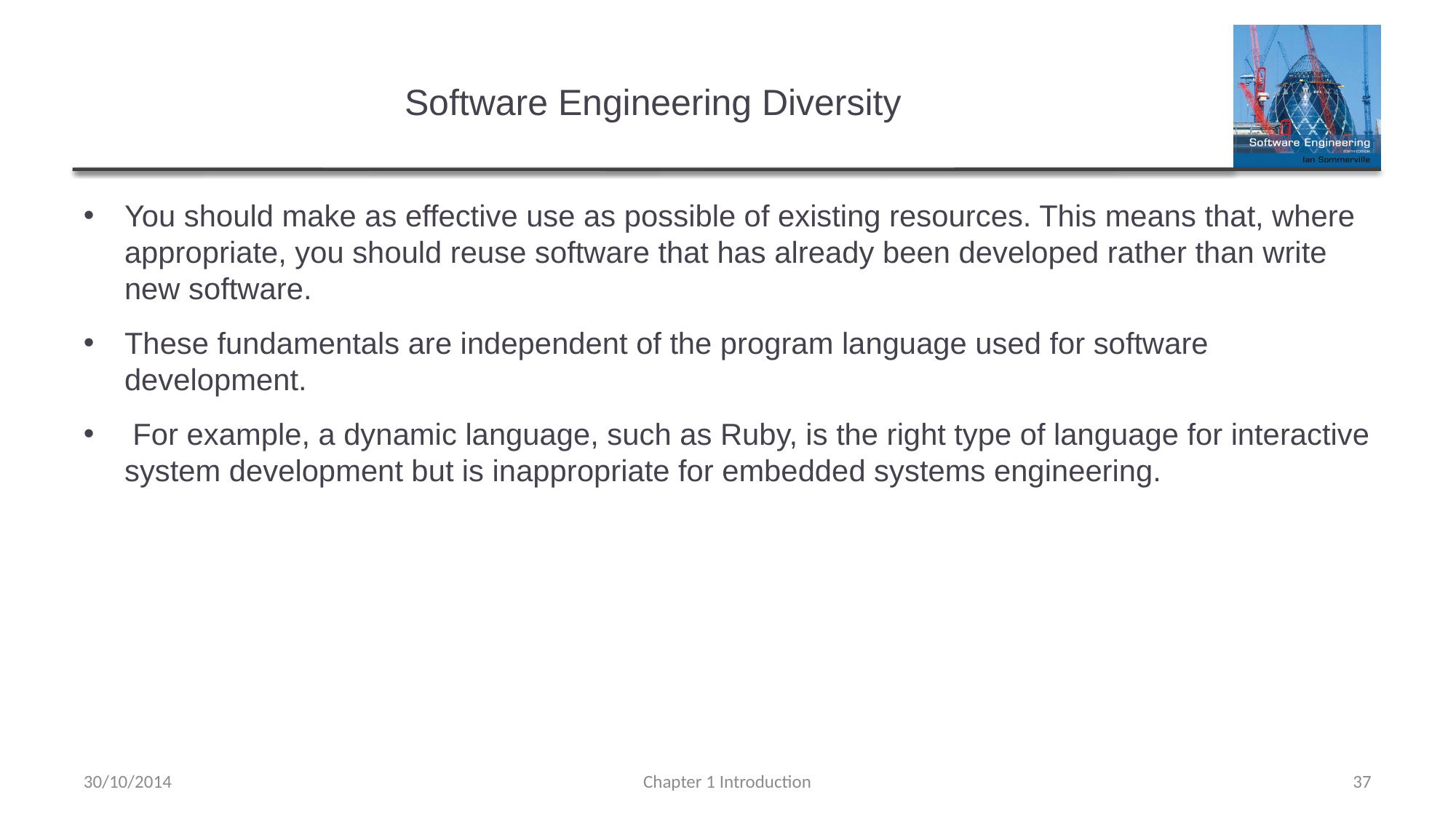

# Software Engineering Diversity
You should make as effective use as possible of existing resources. This means that, where appropriate, you should reuse software that has already been developed rather than write new software.
These fundamentals are independent of the program language used for software development.
 For example, a dynamic language, such as Ruby, is the right type of language for interactive system development but is inappropriate for embedded systems engineering.
30/10/2014
Chapter 1 Introduction
37